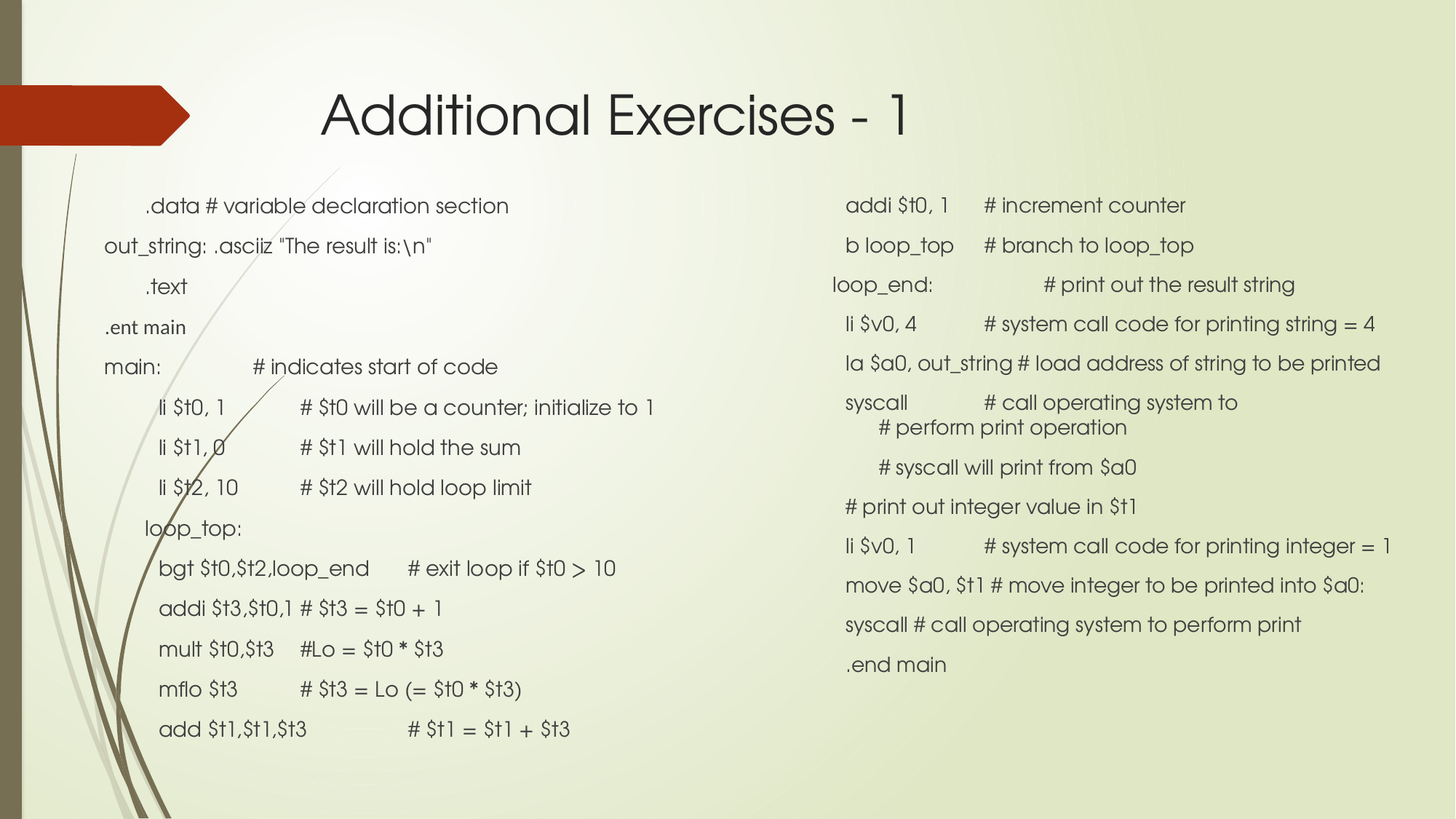

# Additional Exercises - 1
	.data # variable declaration section
out_string: .asciiz "The result is:\n"
	.text
.ent main
main: 				# indicates start of code
li $t0, 1 			# $t0 will be a counter; initialize to 1
li $t1, 0 			# $t1 will hold the sum
li $t2, 10 			# $t2 will hold loop limit
	loop_top:
bgt $t0,$t2,loop_end 	# exit loop if $t0 > 10
addi $t3,$t0,1 		# $t3 = $t0 + 1
mult $t0,$t3 			#Lo = $t0 * $t3
mflo $t3 			# $t3 = Lo (= $t0 * $t3)
add $t1,$t1,$t3 		# $t1 = $t1 + $t3
addi $t0, 1 	# increment counter
b loop_top 	# branch to loop_top
	loop_end: 		# print out the result string
li $v0, 4 	# system call code for printing string = 4
la $a0, out_string # load address of string to be printed
syscall 			# call operating system to
				# perform print operation
					# syscall will print from $a0
# print out integer value in $t1
li $v0, 1 	# system call code for printing integer = 1
move $a0, $t1 # move integer to be printed into $a0:
syscall # call operating system to perform print
.end main